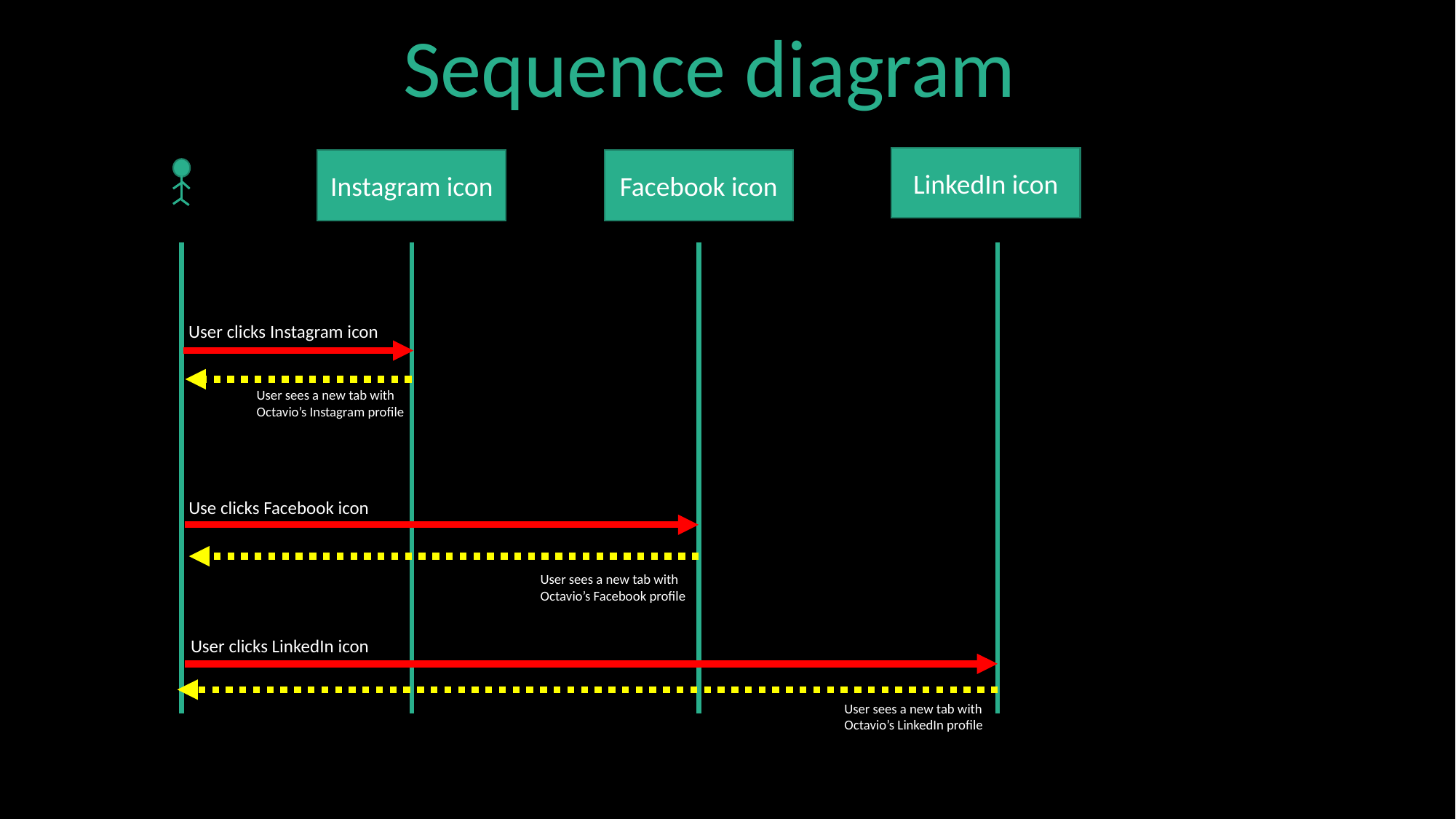

Sequence diagram
LinkedIn icon
Instagram icon
Facebook icon

User clicks Instagram icon
User sees a new tab with Octavio’s Instagram profile
Use clicks Facebook icon
User sees a new tab with Octavio’s Facebook profile
User clicks LinkedIn icon
User sees a new tab with Octavio’s LinkedIn profile